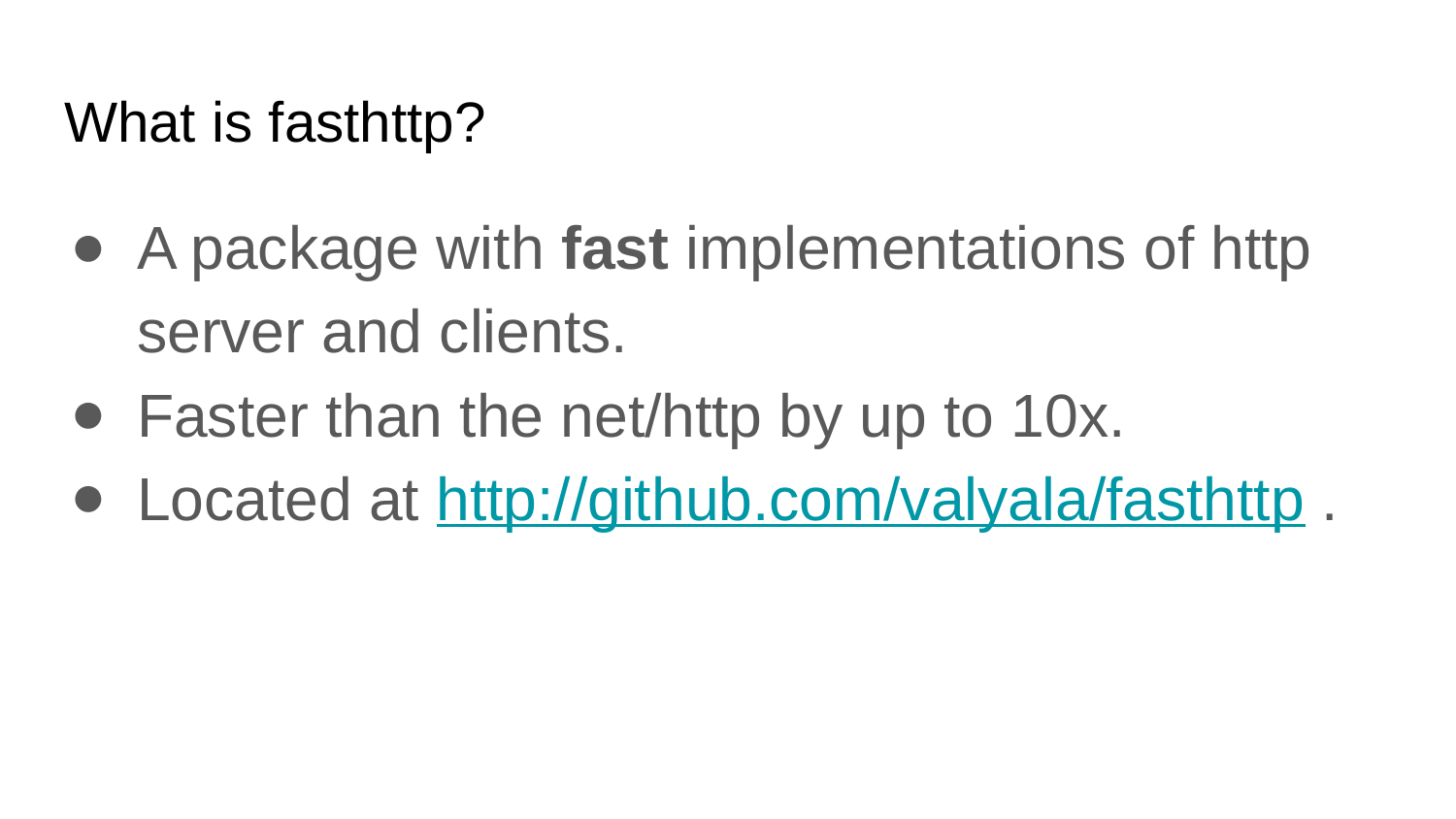

# What is fasthttp?
A package with fast implementations of http server and clients.
Faster than the net/http by up to 10x.
Located at http://github.com/valyala/fasthttp .